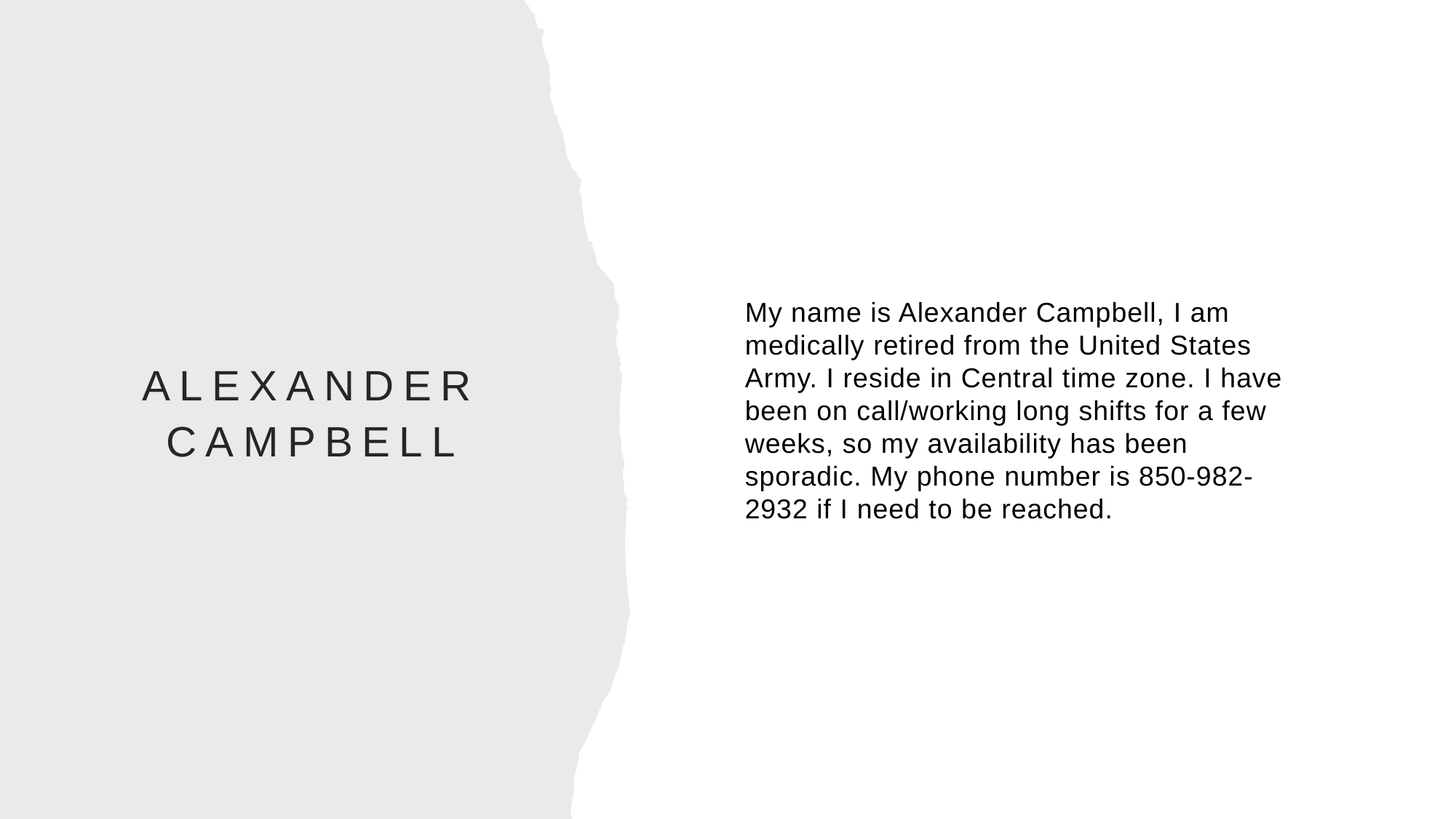

My name is Alexander Campbell, I am medically retired from the United States Army. I reside in Central time zone. I have been on call/working long shifts for a few weeks, so my availability has been sporadic. My phone number is 850-982-2932 if I need to be reached.
# Alexander Campbell